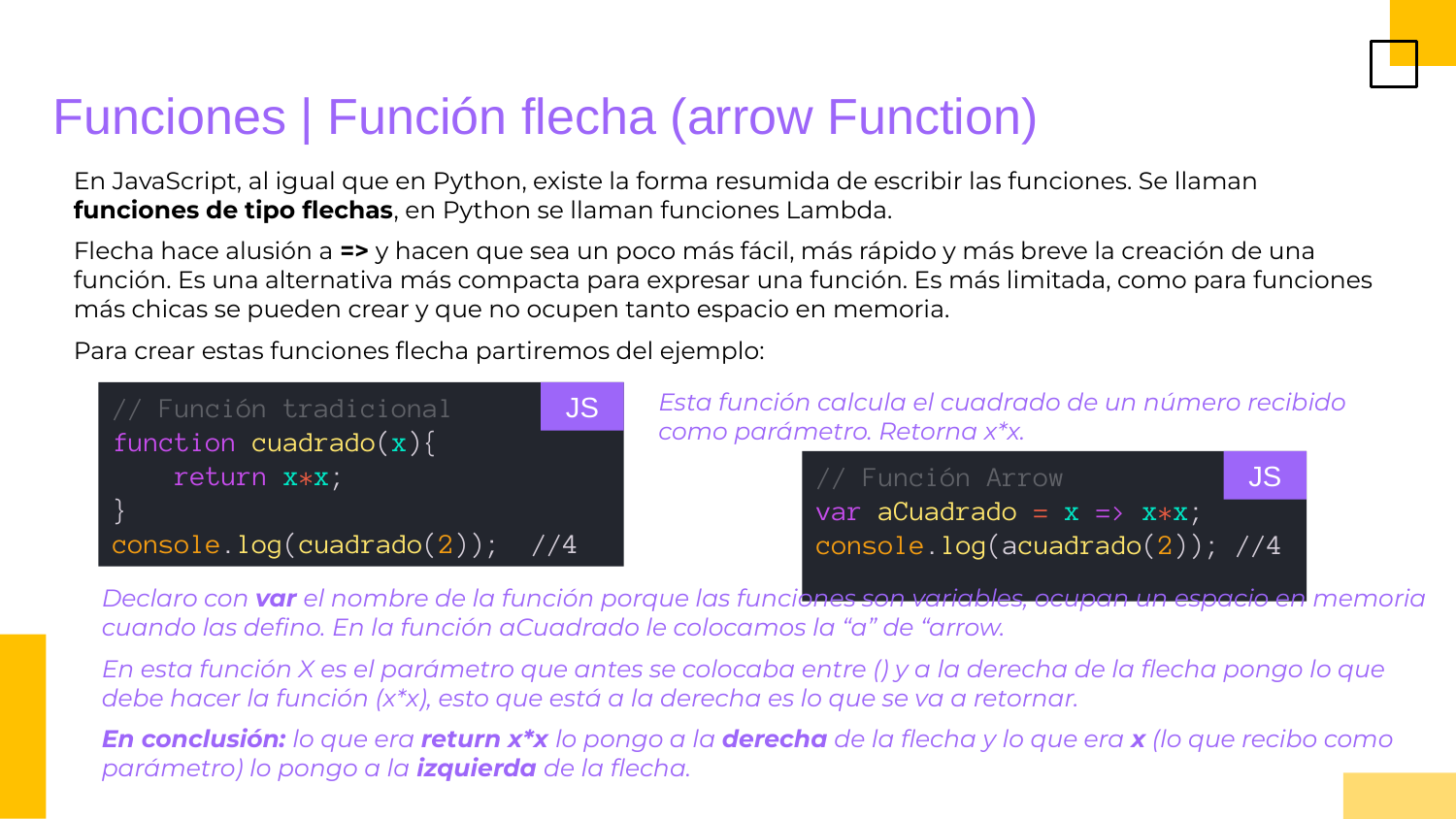

Funciones | Función flecha (arrow Function)
En JavaScript, al igual que en Python, existe la forma resumida de escribir las funciones. Se llaman funciones de tipo flechas, en Python se llaman funciones Lambda.
Flecha hace alusión a => y hacen que sea un poco más fácil, más rápido y más breve la creación de una función. Es una alternativa más compacta para expresar una función. Es más limitada, como para funciones más chicas se pueden crear y que no ocupen tanto espacio en memoria.
Para crear estas funciones flecha partiremos del ejemplo:
Esta función calcula el cuadrado de un número recibido como parámetro. Retorna x*x.
// Función tradicional
function cuadrado(x){
    return x*x;
}
console.log(cuadrado(2));  //4
JS
// Función Arrow
var aCuadrado = x => x*x;
console.log(acuadrado(2)); //4

JS
Declaro con var el nombre de la función porque las funciones son variables, ocupan un espacio en memoria cuando las defino. En la función aCuadrado le colocamos la “a” de “arrow.
En esta función X es el parámetro que antes se colocaba entre () y a la derecha de la flecha pongo lo que debe hacer la función (x*x), esto que está a la derecha es lo que se va a retornar.
En conclusión: lo que era return x*x lo pongo a la derecha de la flecha y lo que era x (lo que recibo como parámetro) lo pongo a la izquierda de la flecha.